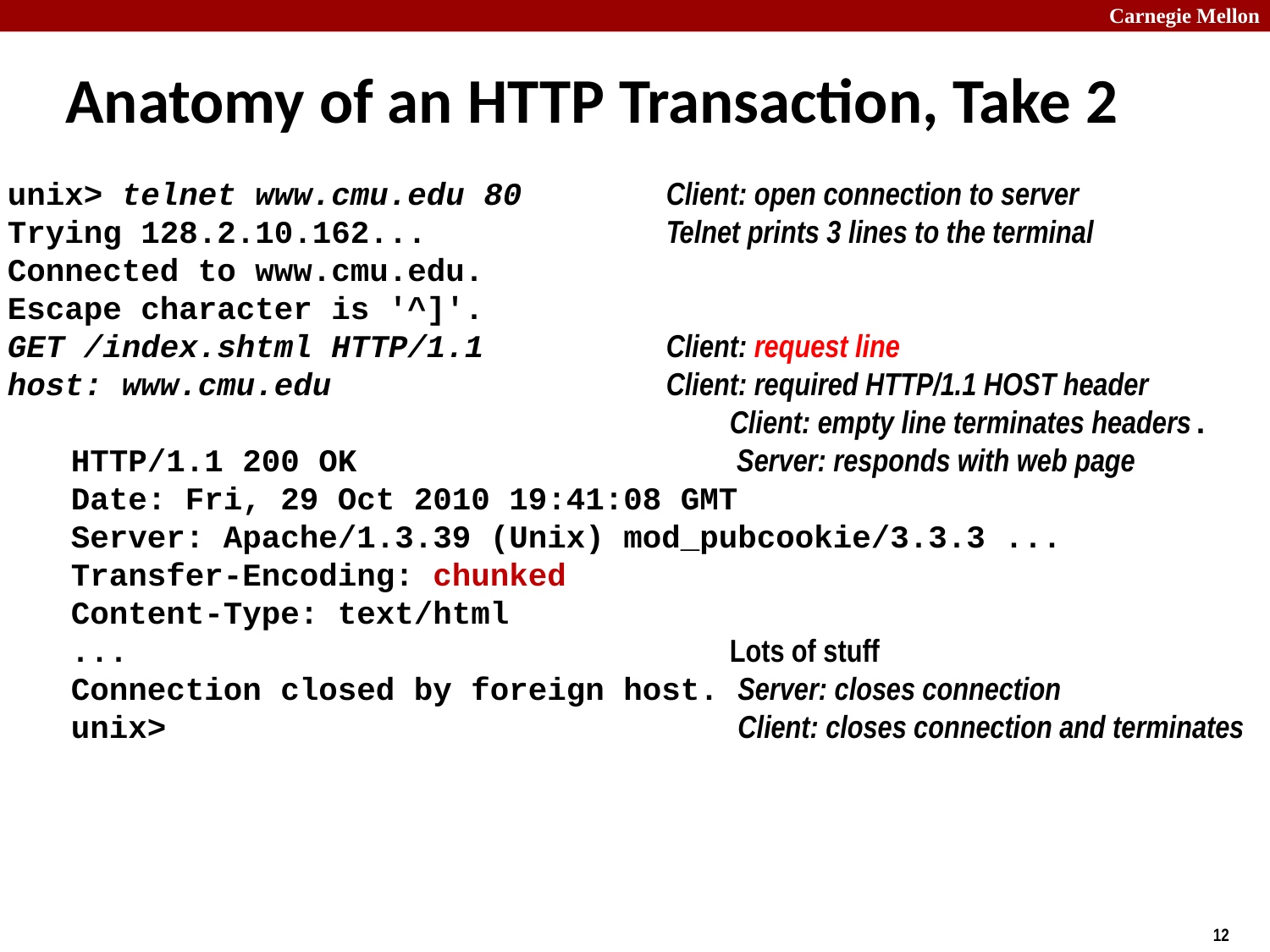

# Anatomy of an HTTP Transaction, Take 2
unix> telnet www.cmu.edu 80	Client: open connection to server
Trying 128.2.10.162...	Telnet prints 3 lines to the terminal
Connected to www.cmu.edu.
Escape character is '^]'.
GET /index.shtml HTTP/1.1	Client: request line
host: www.cmu.edu	Client: required HTTP/1.1 HOST header
                               	Client: empty line terminates headers.
HTTP/1.1 200 OK	 Server: responds with web page
Date: Fri, 29 Oct 2010 19:41:08 GMT
Server: Apache/1.3.39 (Unix) mod_pubcookie/3.3.3 ...
Transfer-Encoding: chunked
Content-Type: text/html
...	Lots of stuff
Connection closed by foreign host. Server: closes connection
unix>                              Client: closes connection and terminates